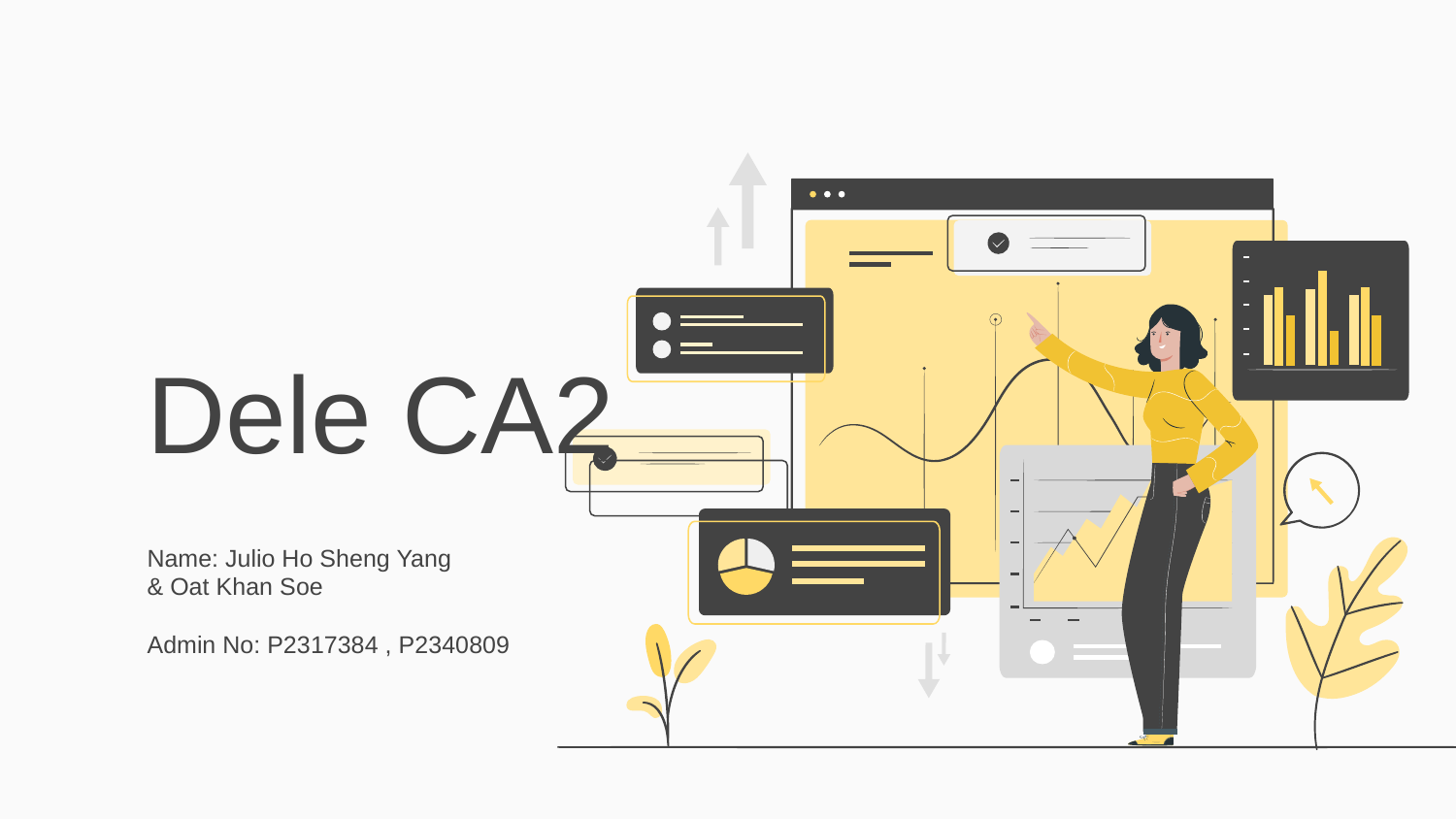

# Dele CA2

Name: Julio Ho Sheng Yang
& Oat Khan Soe

Admin No: P2317384 , P2340809